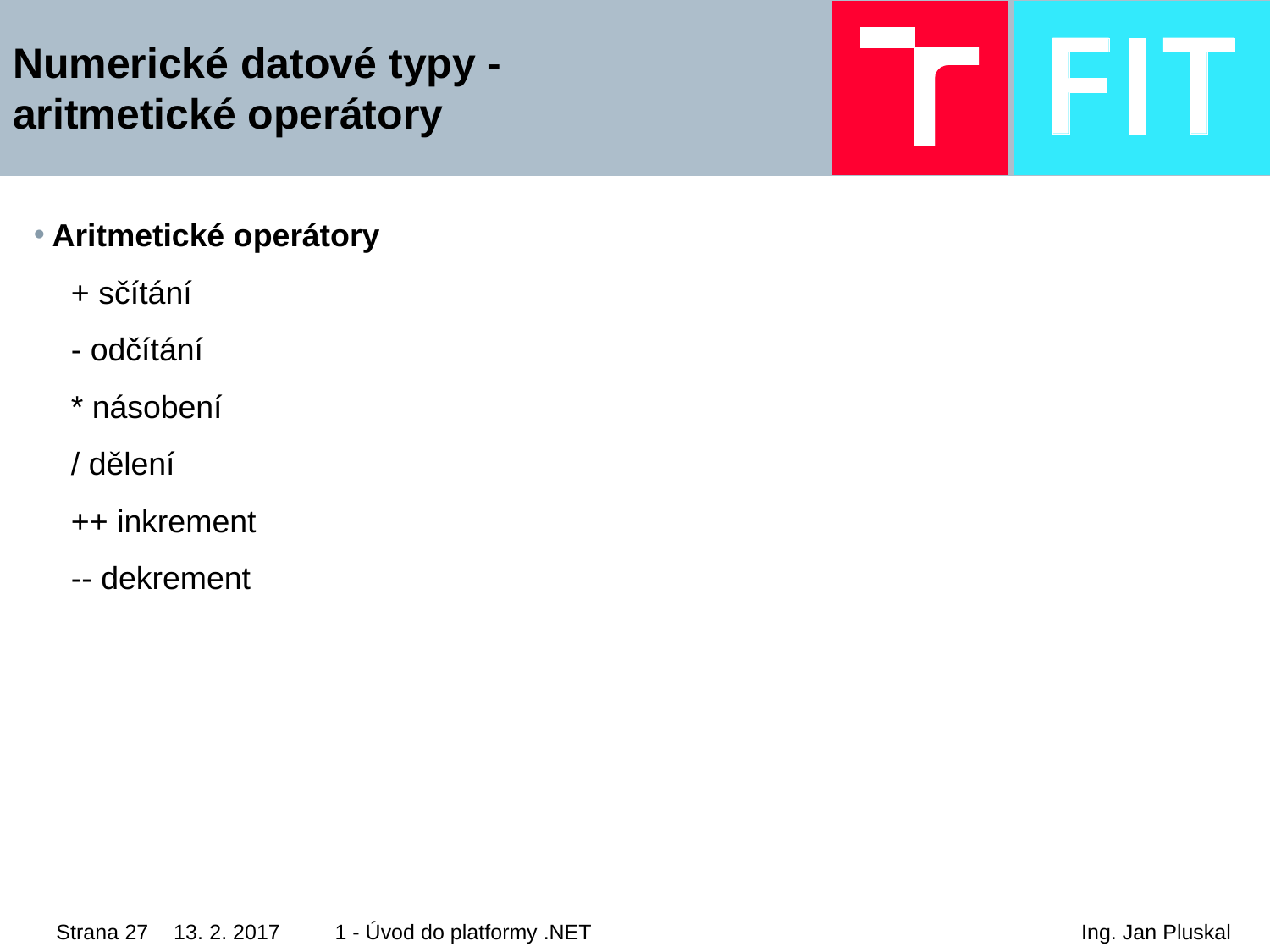

# Numerické datové typy - aritmetické operátory
Aritmetické operátory
+ sčítání
- odčítání
* násobení
/ dělení
++ inkrement
-- dekrement